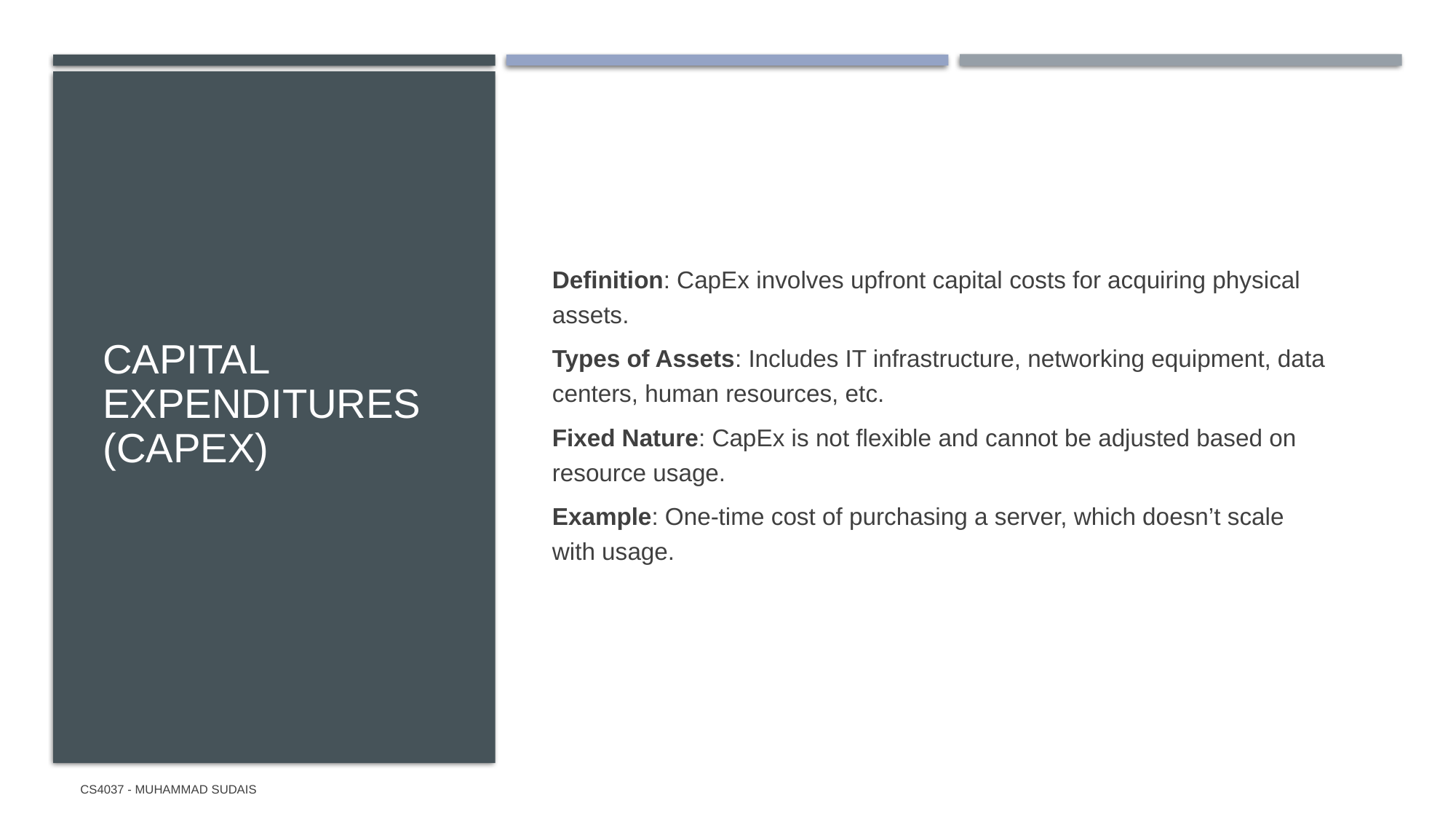

# Capital Expenditures (CapEx)
Definition: CapEx involves upfront capital costs for acquiring physical assets.
Types of Assets: Includes IT infrastructure, networking equipment, data centers, human resources, etc.
Fixed Nature: CapEx is not flexible and cannot be adjusted based on resource usage.
Example: One-time cost of purchasing a server, which doesn’t scale with usage.
CS4037 - Muhammad Sudais